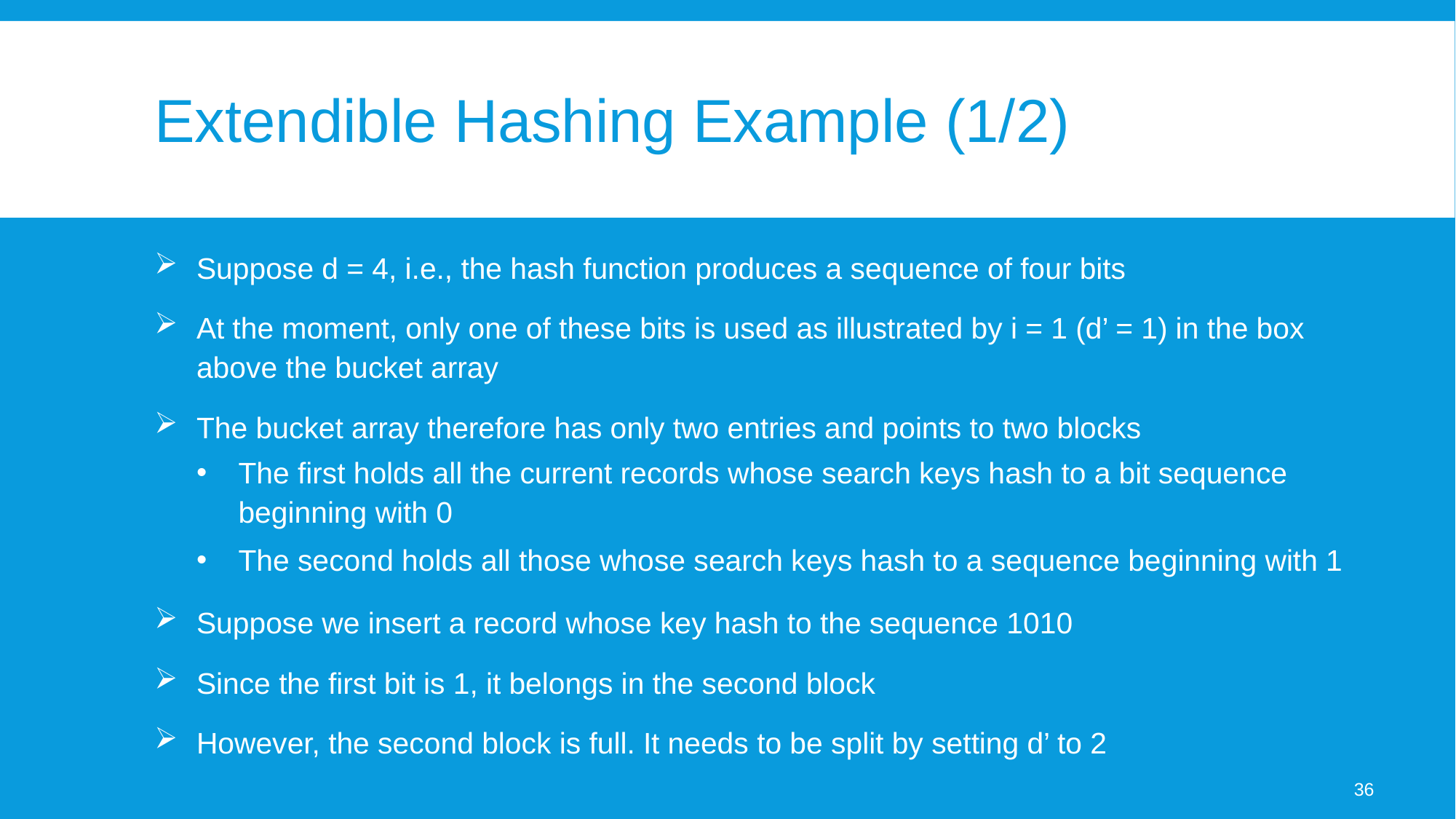

# Extendible Hashing Example (1/2)
Suppose d = 4, i.e., the hash function produces a sequence of four bits
At the moment, only one of these bits is used as illustrated by i = 1 (d’ = 1) in the box above the bucket array
The bucket array therefore has only two entries and points to two blocks
The first holds all the current records whose search keys hash to a bit sequence beginning with 0
The second holds all those whose search keys hash to a sequence beginning with 1
Suppose we insert a record whose key hash to the sequence 1010
Since the first bit is 1, it belongs in the second block
However, the second block is full. It needs to be split by setting d’ to 2

36